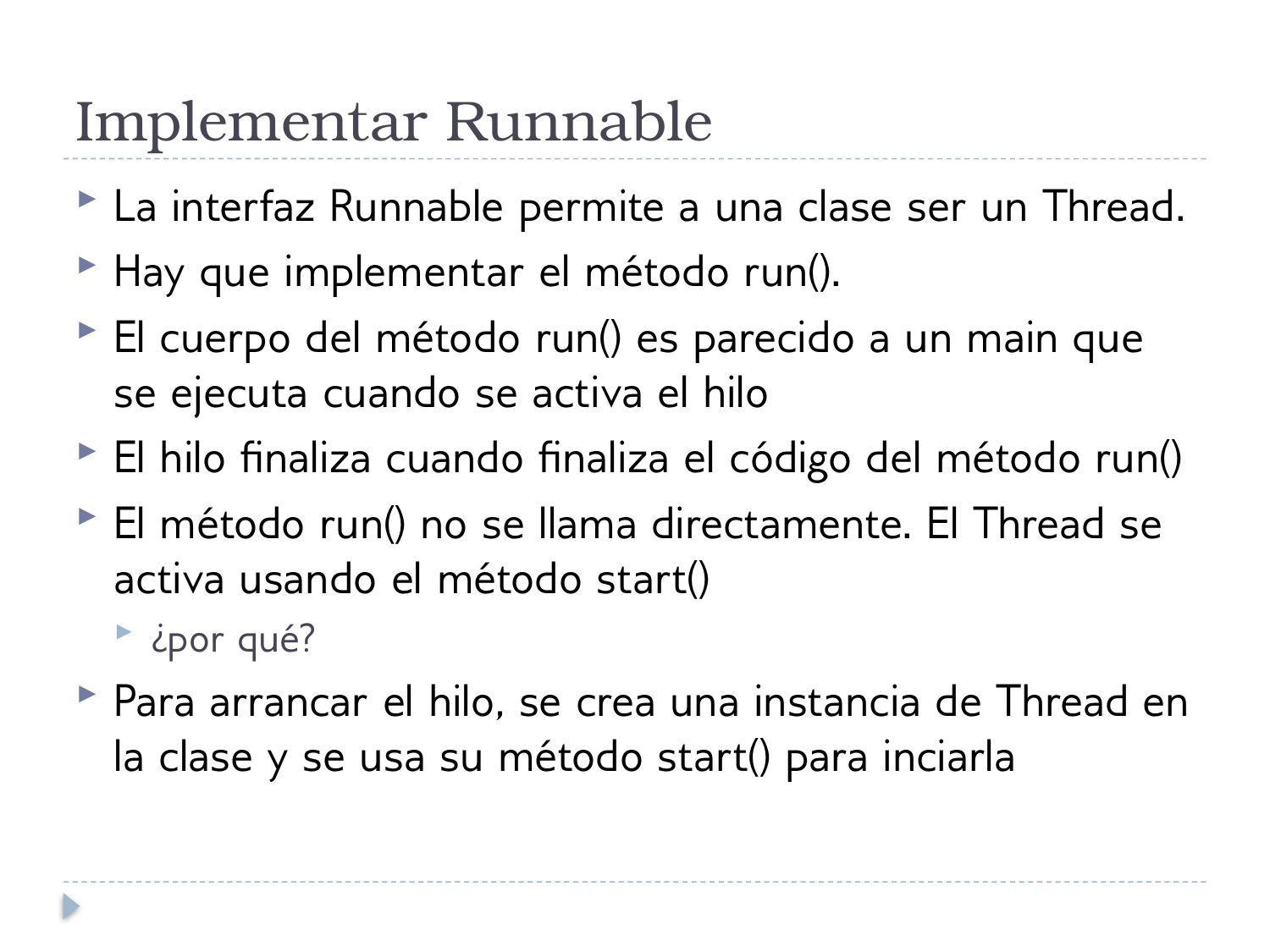

# Implementar Runnable
La interfaz Runnable permite a una clase ser un Thread.
Hay que implementar el método run().
El cuerpo del método run() es parecido a un main que se ejecuta cuando se activa el hilo
El hilo finaliza cuando finaliza el código del método run()
El método run() no se llama directamente. El Thread se activa usando el método start()
¿por qué?
Para arrancar el hilo, se crea una instancia de Thread en la clase y se usa su método start() para inciarla